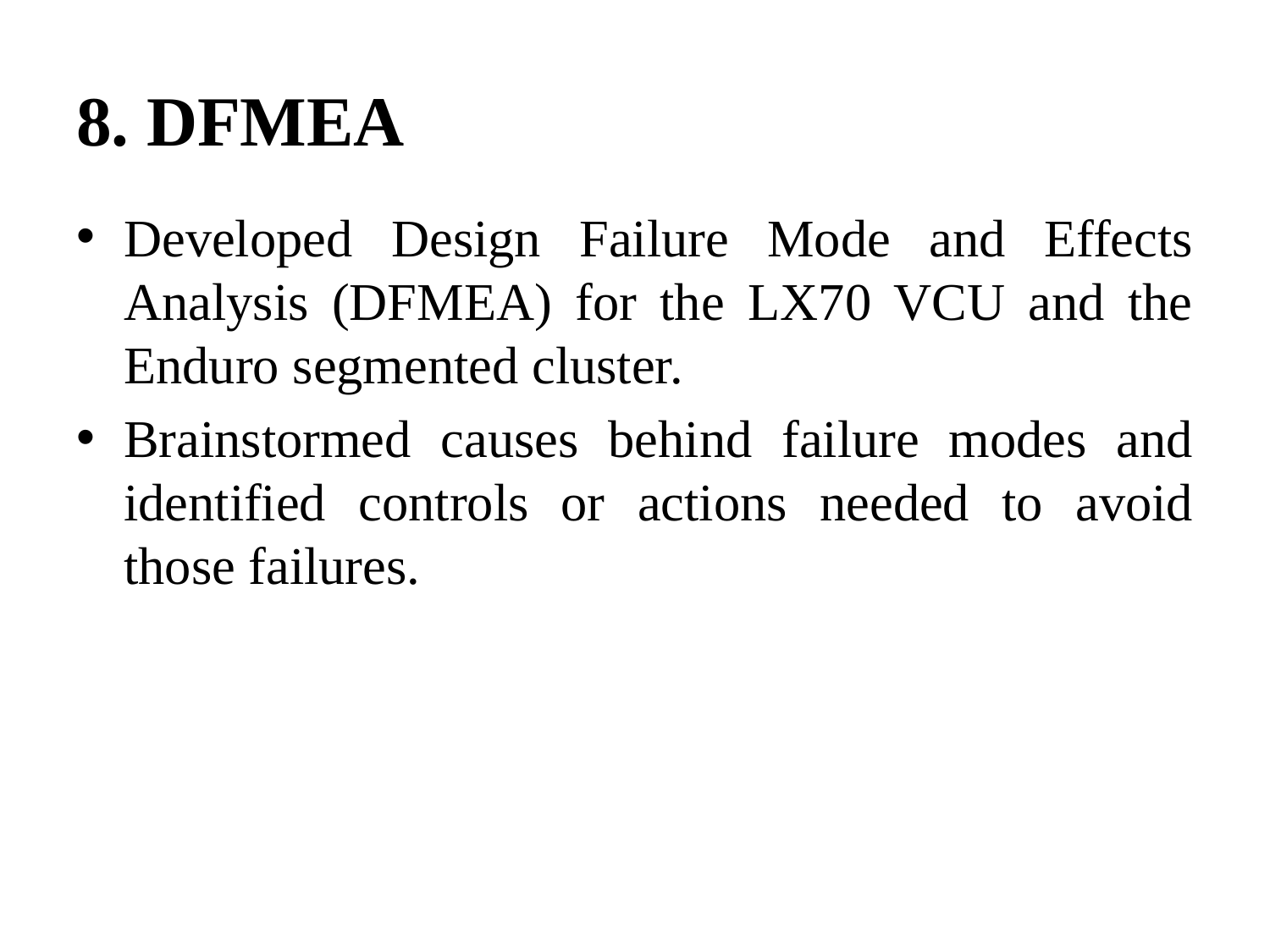

# 8. DFMEA
Developed Design Failure Mode and Effects Analysis (DFMEA) for the LX70 VCU and the Enduro segmented cluster.
Brainstormed causes behind failure modes and identified controls or actions needed to avoid those failures.